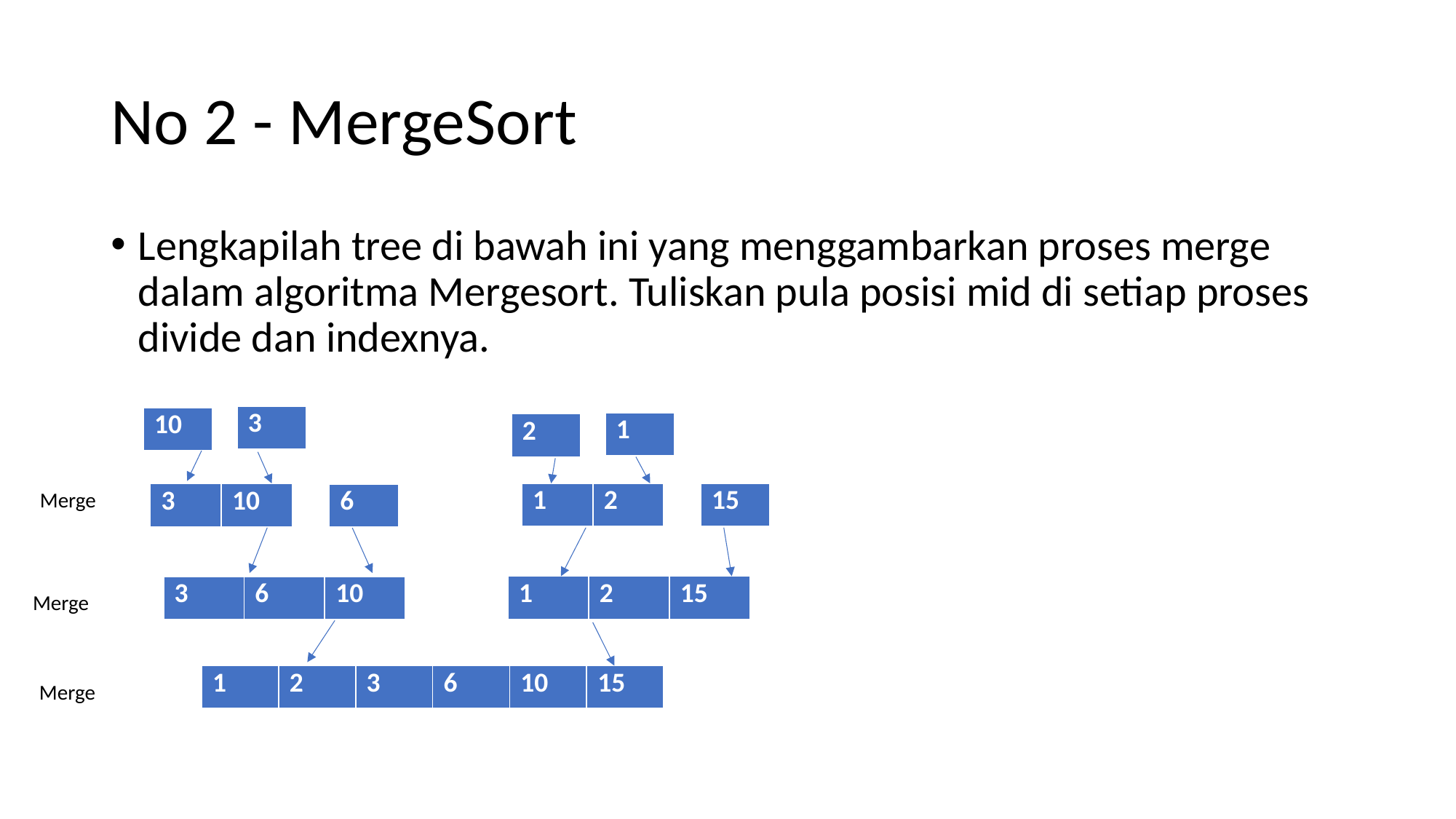

# No 2 - MergeSort
Lengkapilah tree di bawah ini yang menggambarkan proses merge dalam algoritma Mergesort. Tuliskan pula posisi mid di setiap proses divide dan indexnya.

| 3 |
| --- |
| 10 |
| --- |
| 1 |
| --- |
| 2 |
| --- |
Merge
| 1 | 2 |
| --- | --- |
| 15 |
| --- |
| 3 | 10 |
| --- | --- |
| 6 |
| --- |
| 1 | 2 | 15 |
| --- | --- | --- |
| 3 | 6 | 10 |
| --- | --- | --- |
Merge
| 1 | 2 | 3 | 6 | 10 | 15 |
| --- | --- | --- | --- | --- | --- |
Merge